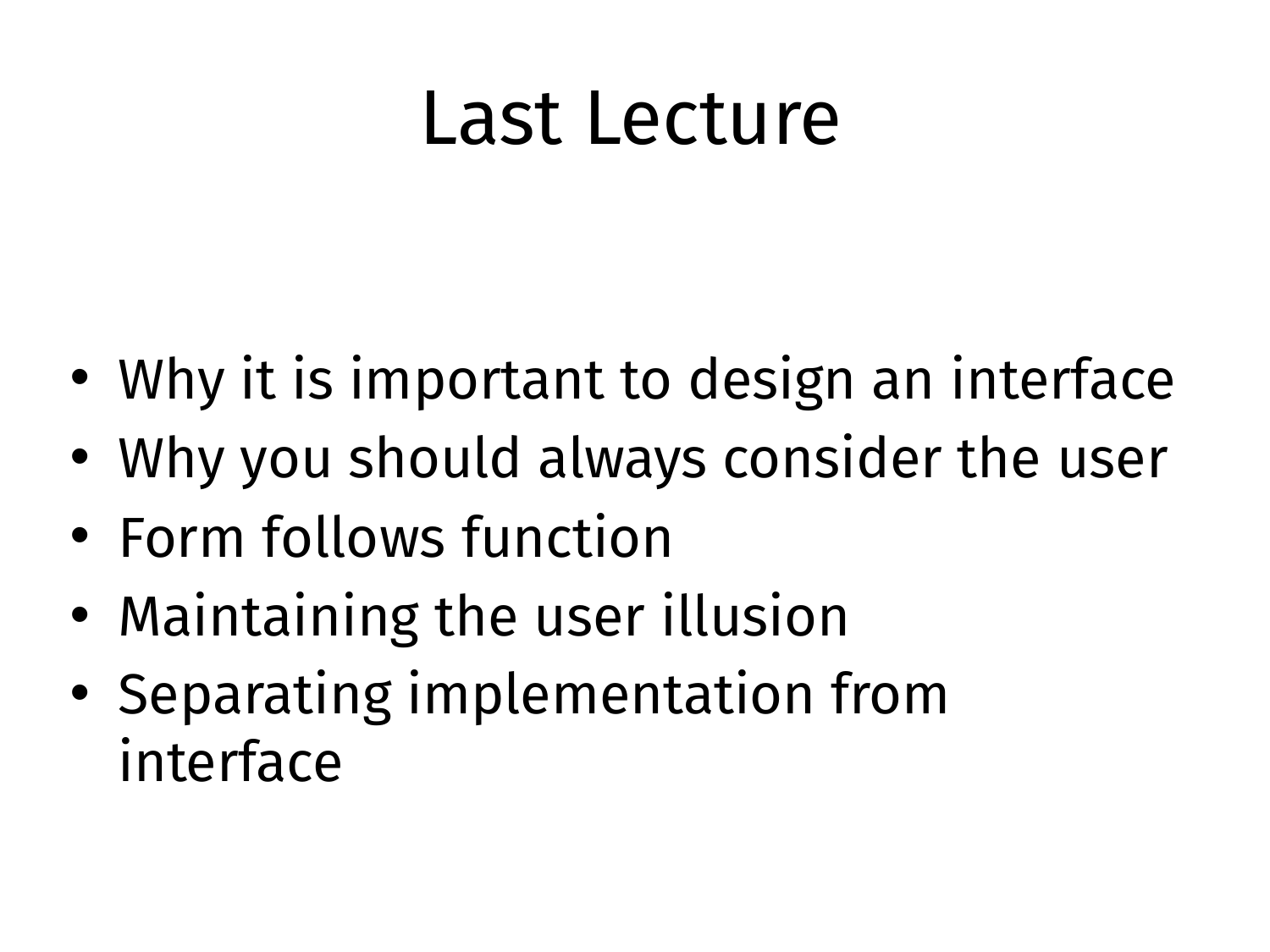

# Last Lecture
Why it is important to design an interface
Why you should always consider the user
Form follows function
Maintaining the user illusion
Separating implementation from interface